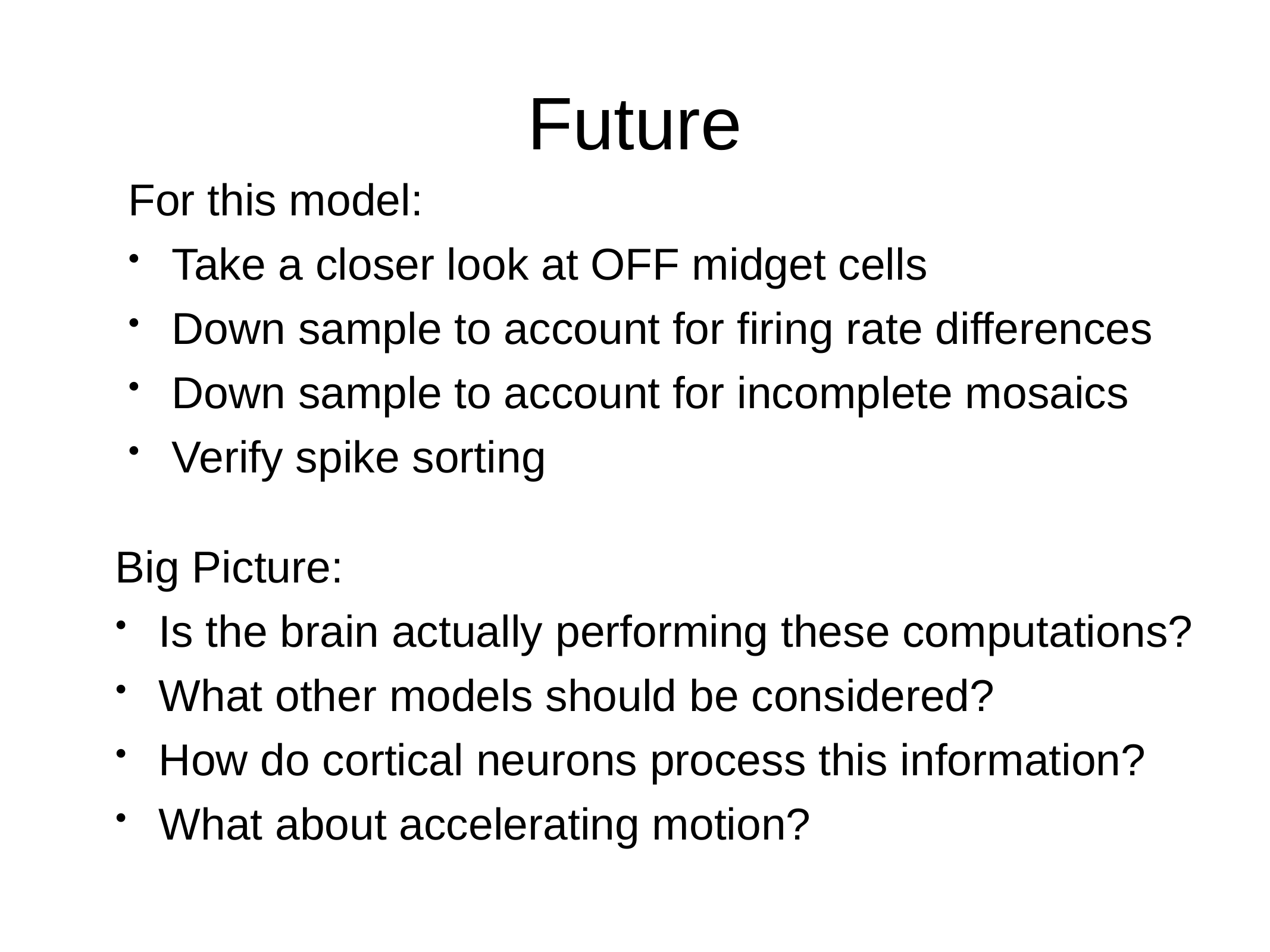

# Future
For this model:
Take a closer look at OFF midget cells
Down sample to account for firing rate differences
Down sample to account for incomplete mosaics
Verify spike sorting
Big Picture:
Is the brain actually performing these computations?
What other models should be considered?
How do cortical neurons process this information?
What about accelerating motion?